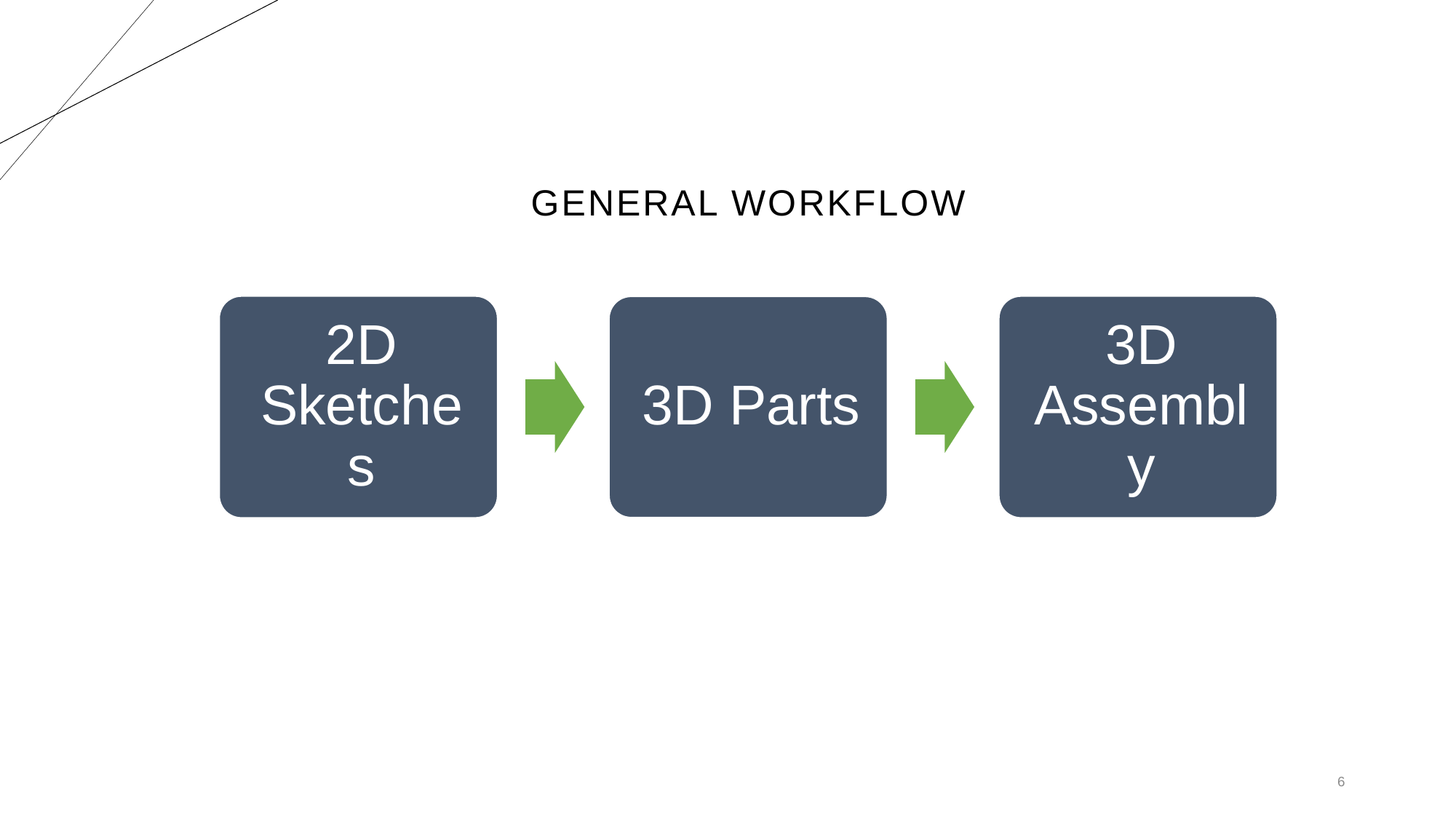

2D Sketches

3D Parts

3D Assembly
General Workflow
6